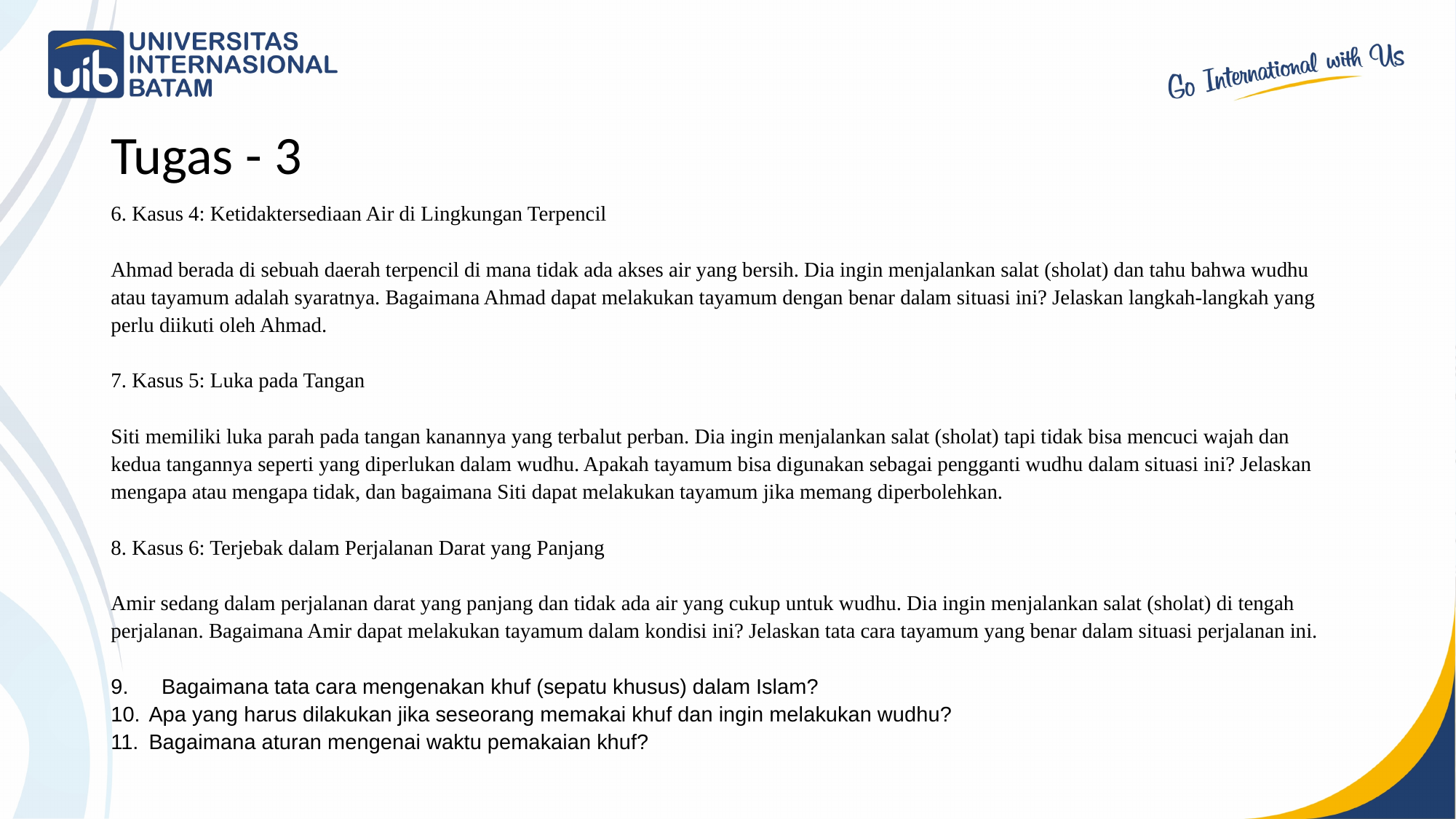

# Tugas - 3
6. Kasus 4: Ketidaktersediaan Air di Lingkungan Terpencil

Ahmad berada di sebuah daerah terpencil di mana tidak ada akses air yang bersih. Dia ingin menjalankan salat (sholat) dan tahu bahwa wudhu atau tayamum adalah syaratnya. Bagaimana Ahmad dapat melakukan tayamum dengan benar dalam situasi ini? Jelaskan langkah-langkah yang perlu diikuti oleh Ahmad.

7. Kasus 5: Luka pada Tangan

Siti memiliki luka parah pada tangan kanannya yang terbalut perban. Dia ingin menjalankan salat (sholat) tapi tidak bisa mencuci wajah dan kedua tangannya seperti yang diperlukan dalam wudhu. Apakah tayamum bisa digunakan sebagai pengganti wudhu dalam situasi ini? Jelaskan mengapa atau mengapa tidak, dan bagaimana Siti dapat melakukan tayamum jika memang diperbolehkan.

8. Kasus 6: Terjebak dalam Perjalanan Darat yang Panjang

Amir sedang dalam perjalanan darat yang panjang dan tidak ada air yang cukup untuk wudhu. Dia ingin menjalankan salat (sholat) di tengah perjalanan. Bagaimana Amir dapat melakukan tayamum dalam kondisi ini? Jelaskan tata cara tayamum yang benar dalam situasi perjalanan ini.

Bagaimana tata cara mengenakan khuf (sepatu khusus) dalam Islam?
Apa yang harus dilakukan jika seseorang memakai khuf dan ingin melakukan wudhu?
Bagaimana aturan mengenai waktu pemakaian khuf?